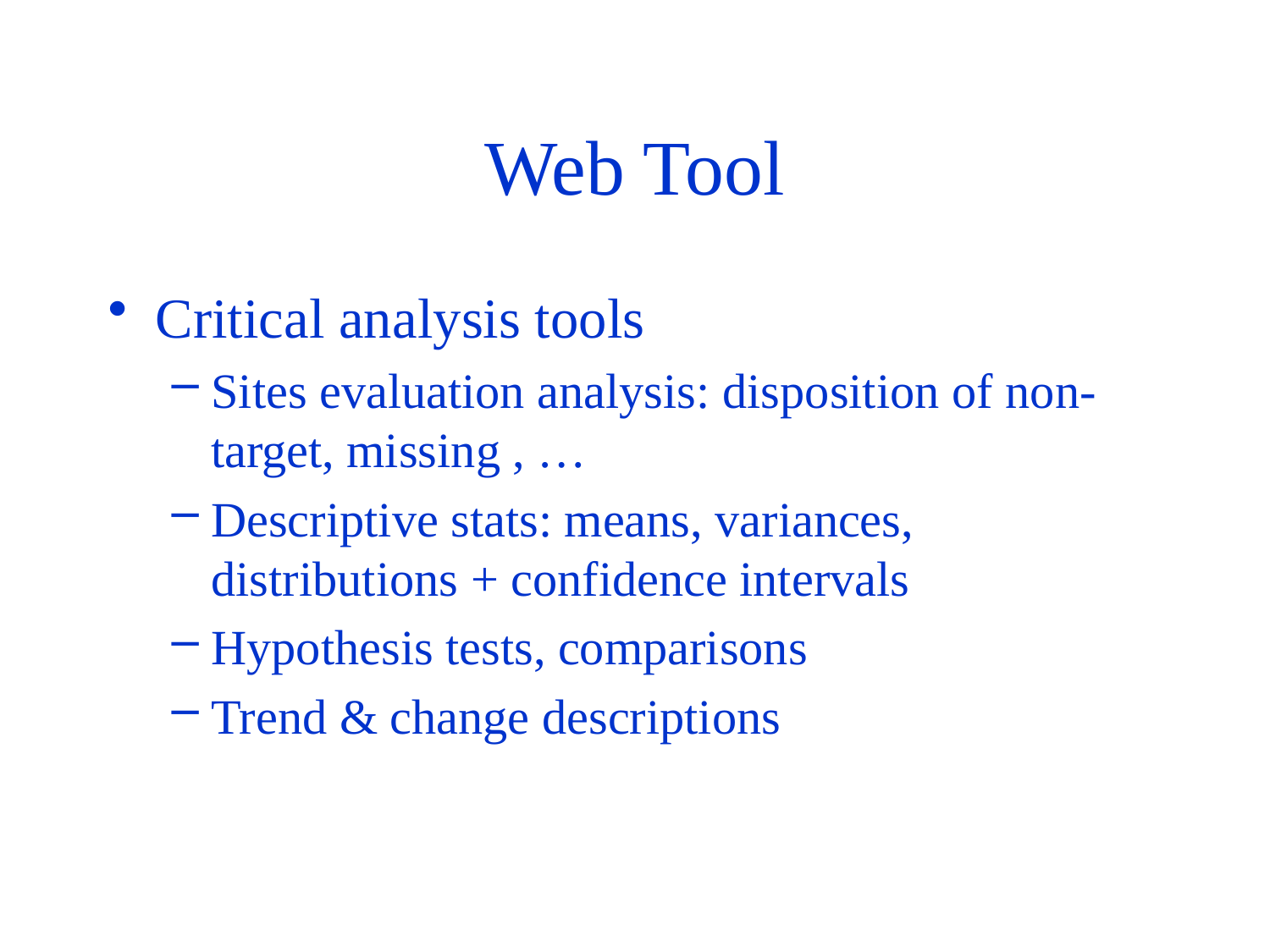

# Web Tool
Critical analysis tools
Sites evaluation analysis: disposition of non-target, missing , …
Descriptive stats: means, variances, distributions + confidence intervals
Hypothesis tests, comparisons
Trend & change descriptions